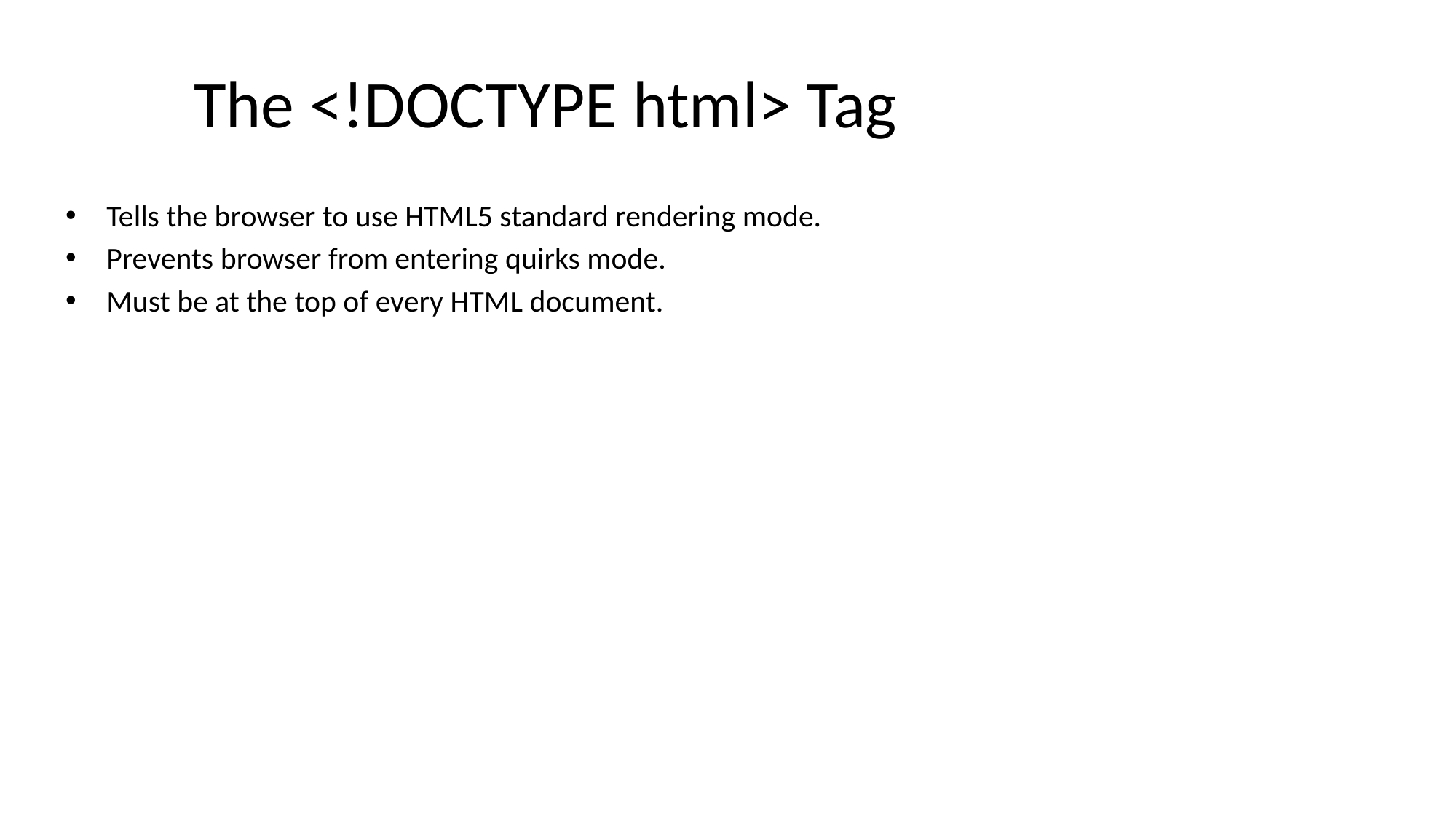

# The <!DOCTYPE html> Tag
Tells the browser to use HTML5 standard rendering mode.
Prevents browser from entering quirks mode.
Must be at the top of every HTML document.